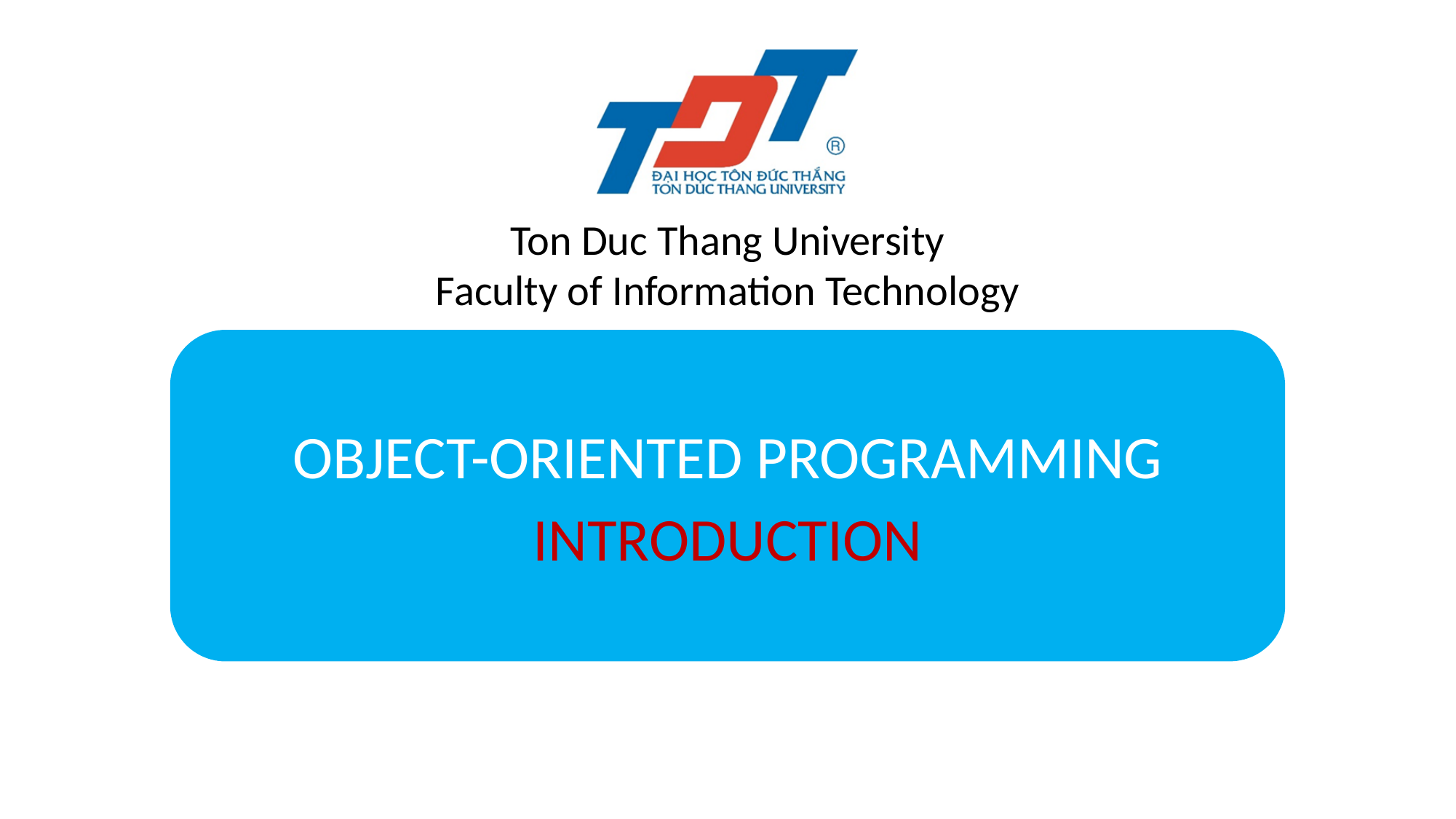

# Ton Duc Thang University Faculty of Information Technology
OBJECT-ORIENTED PROGRAMMING
INTRODUCTION